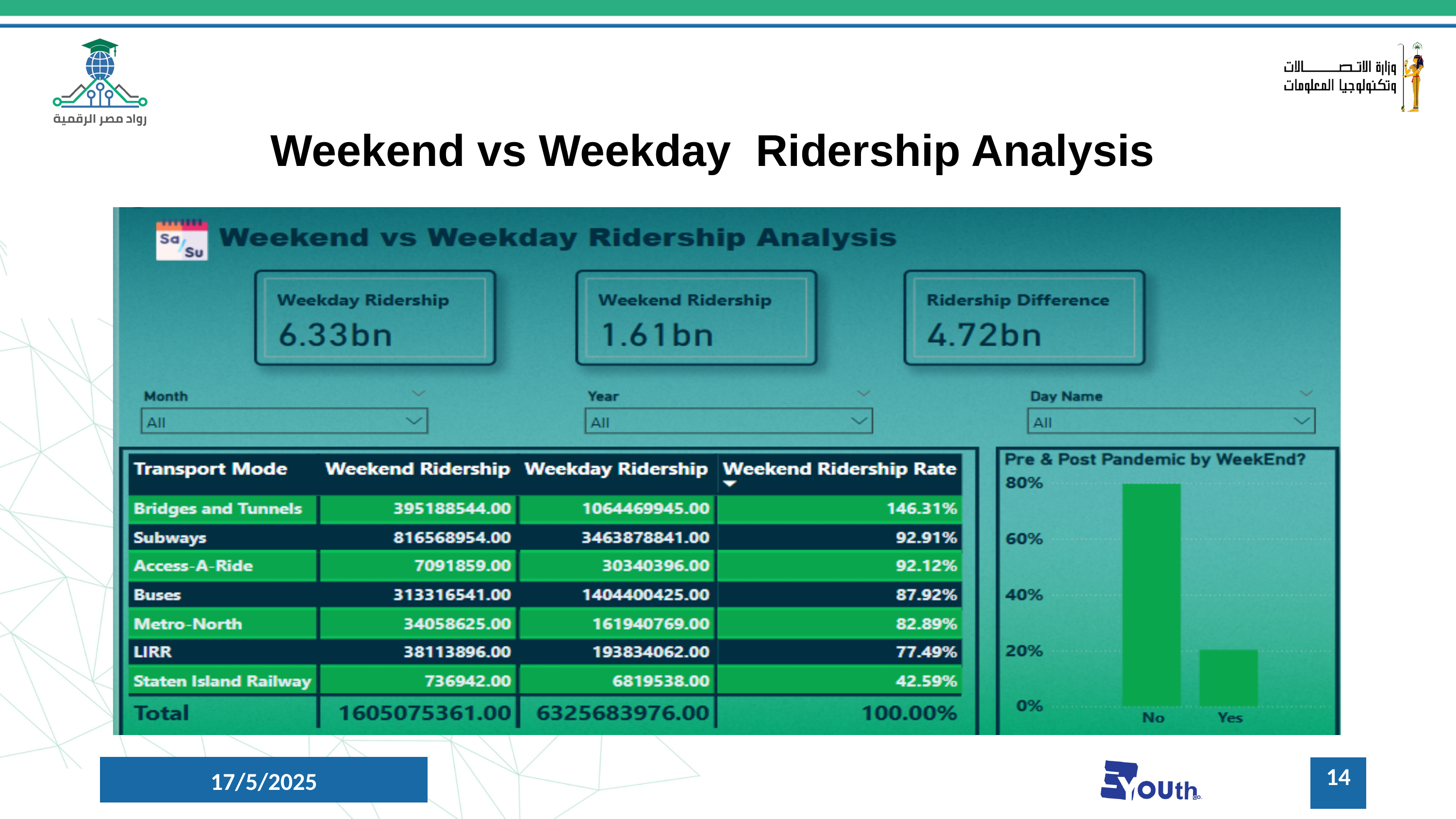

Weekend vs Weekday  Ridership Analysis

14

17/5/2025

5